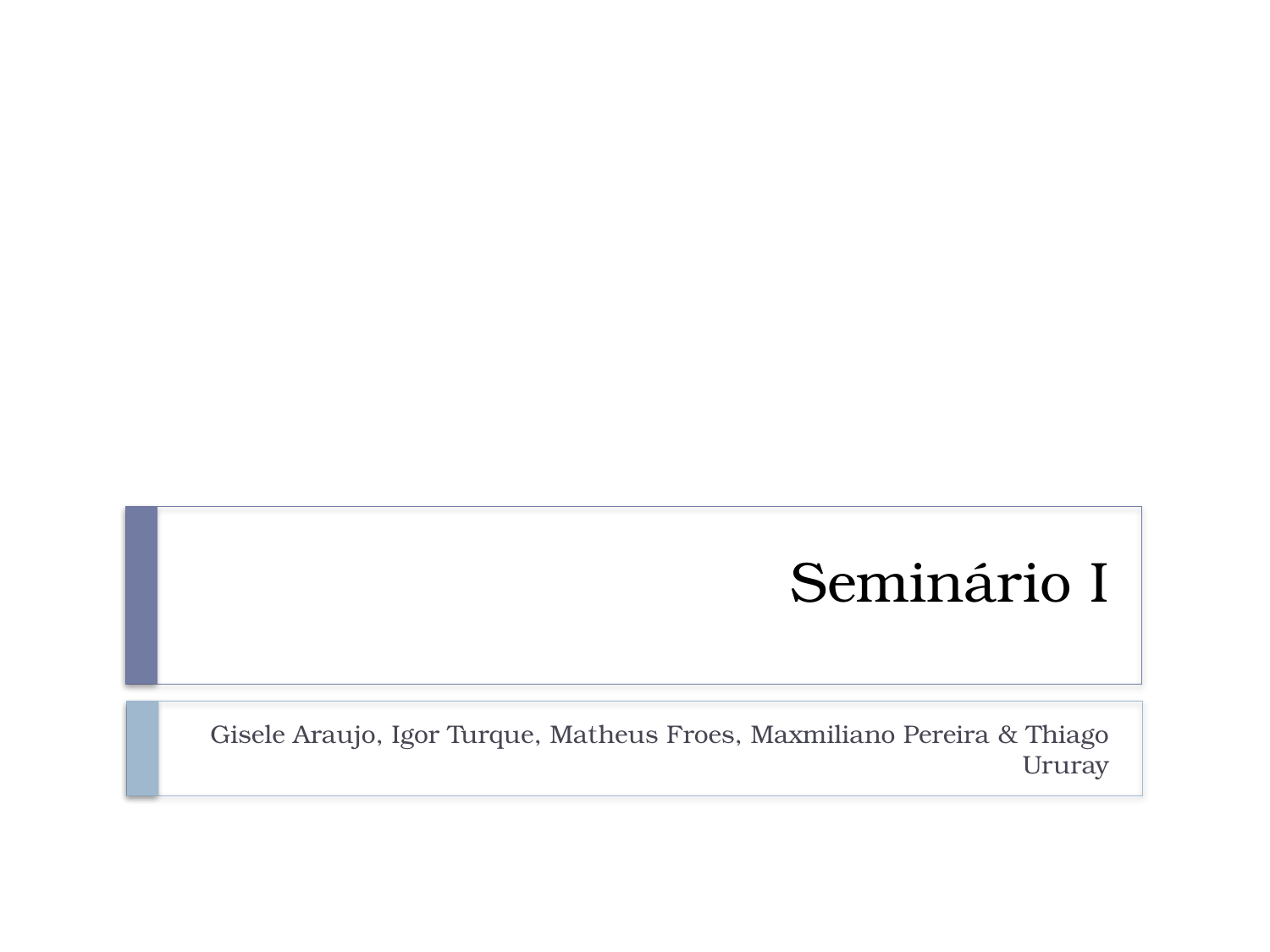

# Seminário I
Gisele Araujo, Igor Turque, Matheus Froes, Maxmiliano Pereira & Thiago Ururay